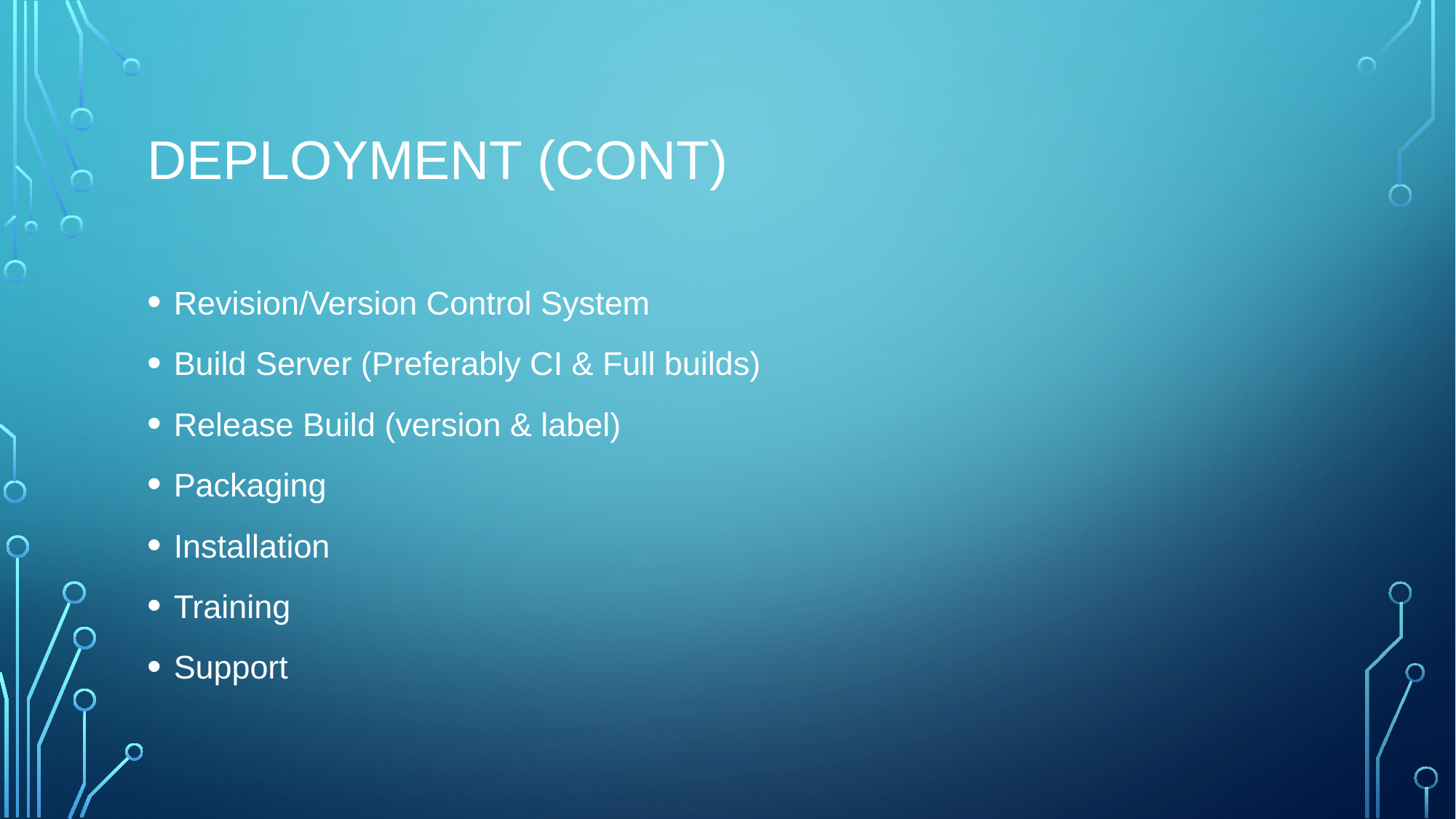

# Deployment (cont)
Revision/Version Control System
Build Server (Preferably CI & Full builds)
Release Build (version & label)
Packaging
Installation
Training
Support